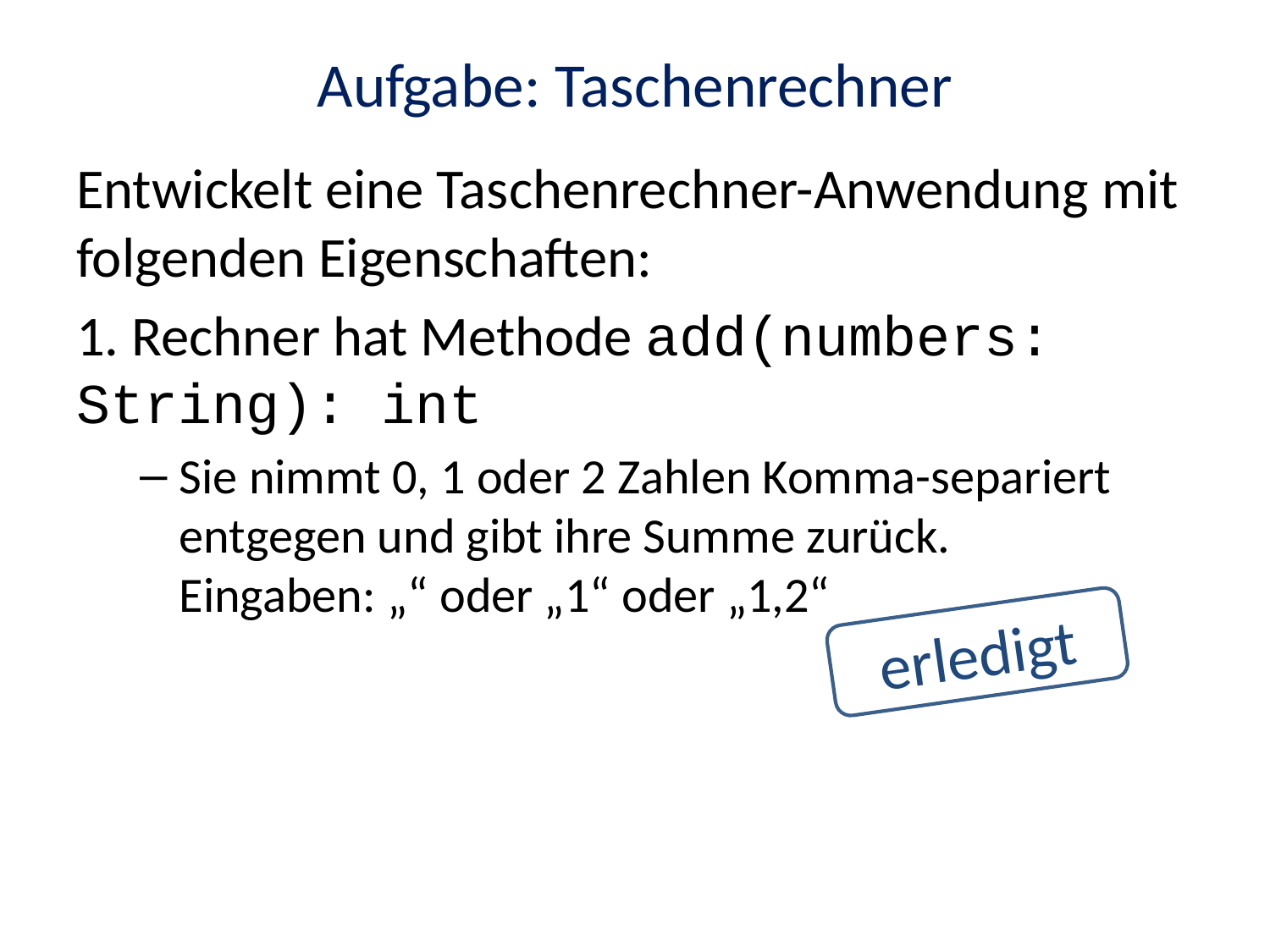

# Aufgabe: Taschenrechner
Entwickelt eine Taschenrechner-Anwendung mit folgenden Eigenschaften:
1. Rechner hat Methode add(numbers: String): int
Sie nimmt 0, 1 oder 2 Zahlen Komma-separiert entgegen und gibt ihre Summe zurück.
Eingaben: „“ oder „1“ oder „1,2“

erledigt